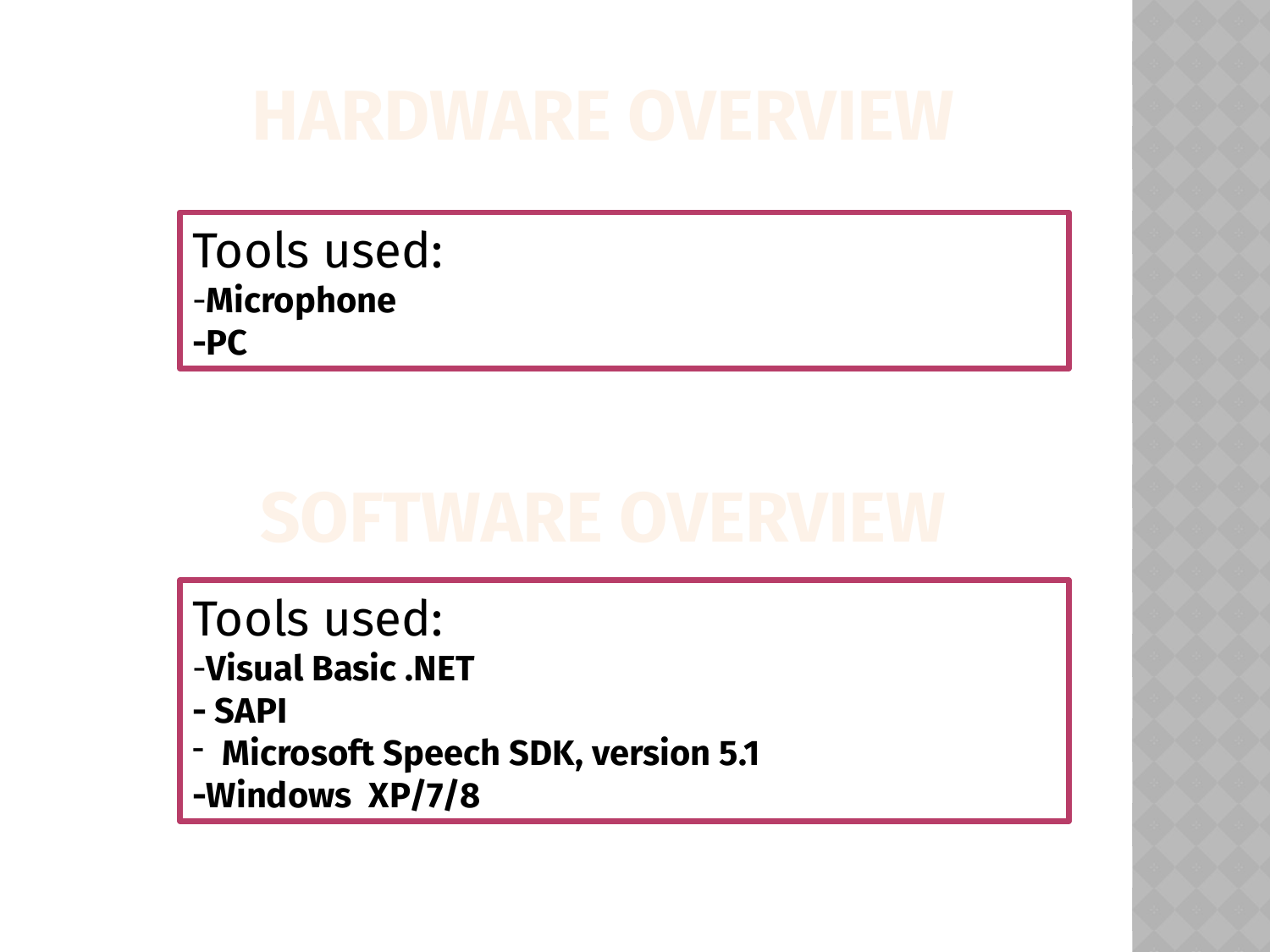

Hardware overview
Tools used:
-Microphone
-PC
software overview
Tools used:
-Visual Basic .NET
- SAPI
Microsoft Speech SDK, version 5.1
-Windows  XP/7/8